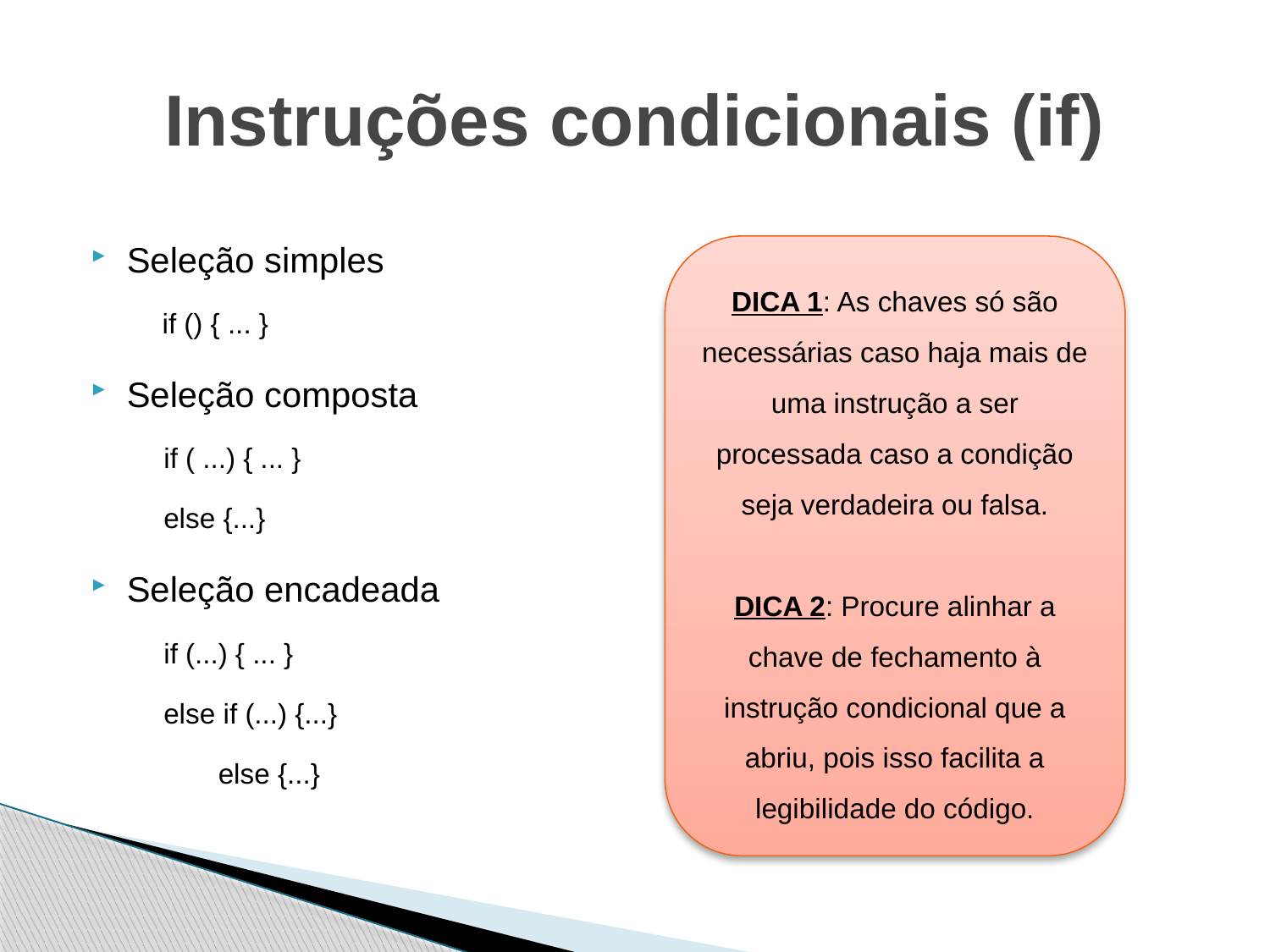

# Instruções condicionais (if)
Seleção simples
	if () { ... }
Seleção composta
if ( ...) { ... }
else {...}
Seleção encadeada
if (...) { ... }
else if (...) {...}
       else {...}

DICA 1: As chaves só são necessárias caso haja mais de uma instrução a ser processada caso a condição seja verdadeira ou falsa.

DICA 2: Procure alinhar a chave de fechamento à instrução condicional que a abriu, pois isso facilita a legibilidade do código.